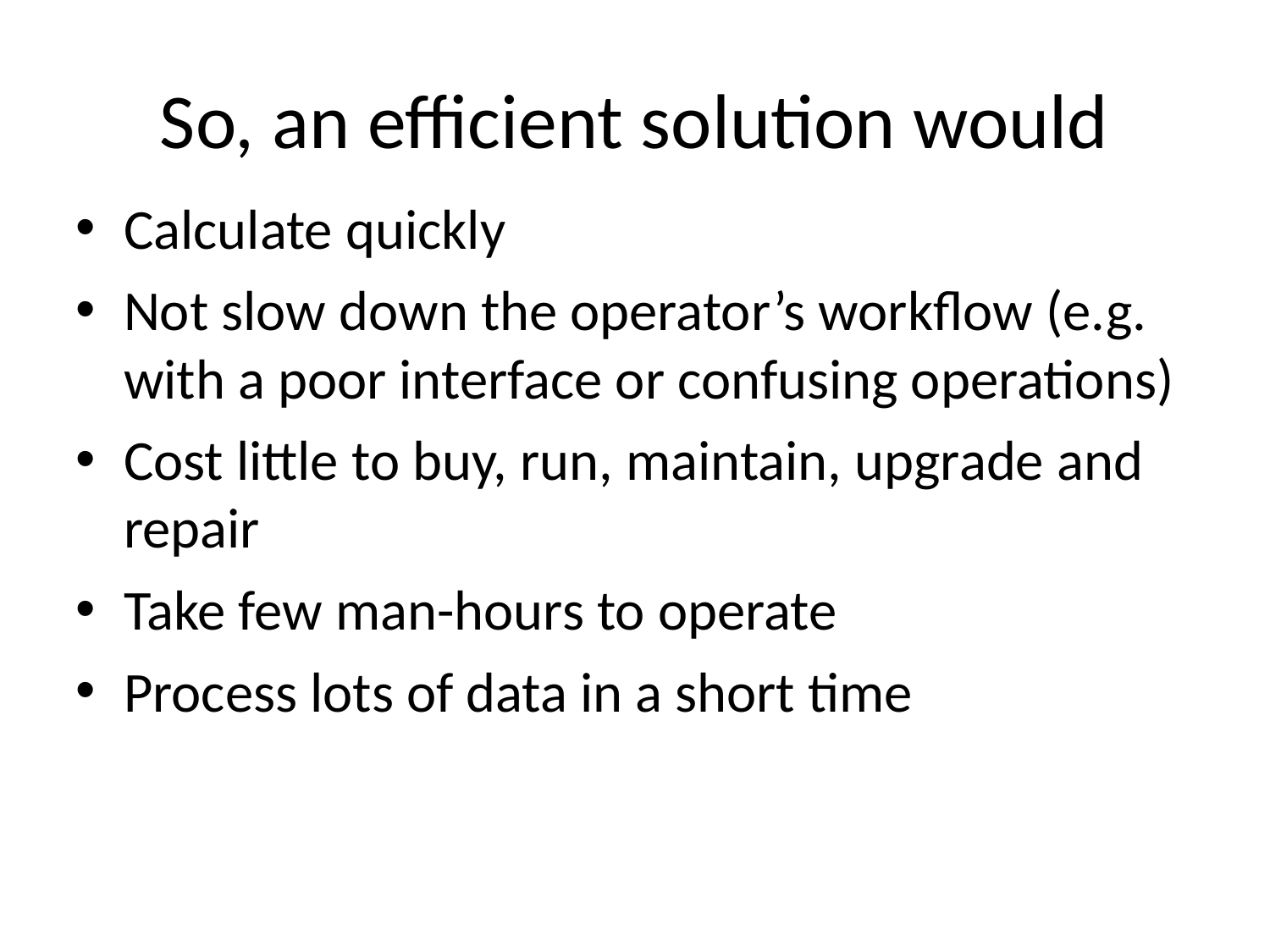

# So, an efficient solution would
Calculate quickly
Not slow down the operator’s workflow (e.g. with a poor interface or confusing operations)
Cost little to buy, run, maintain, upgrade and repair
Take few man-hours to operate
Process lots of data in a short time